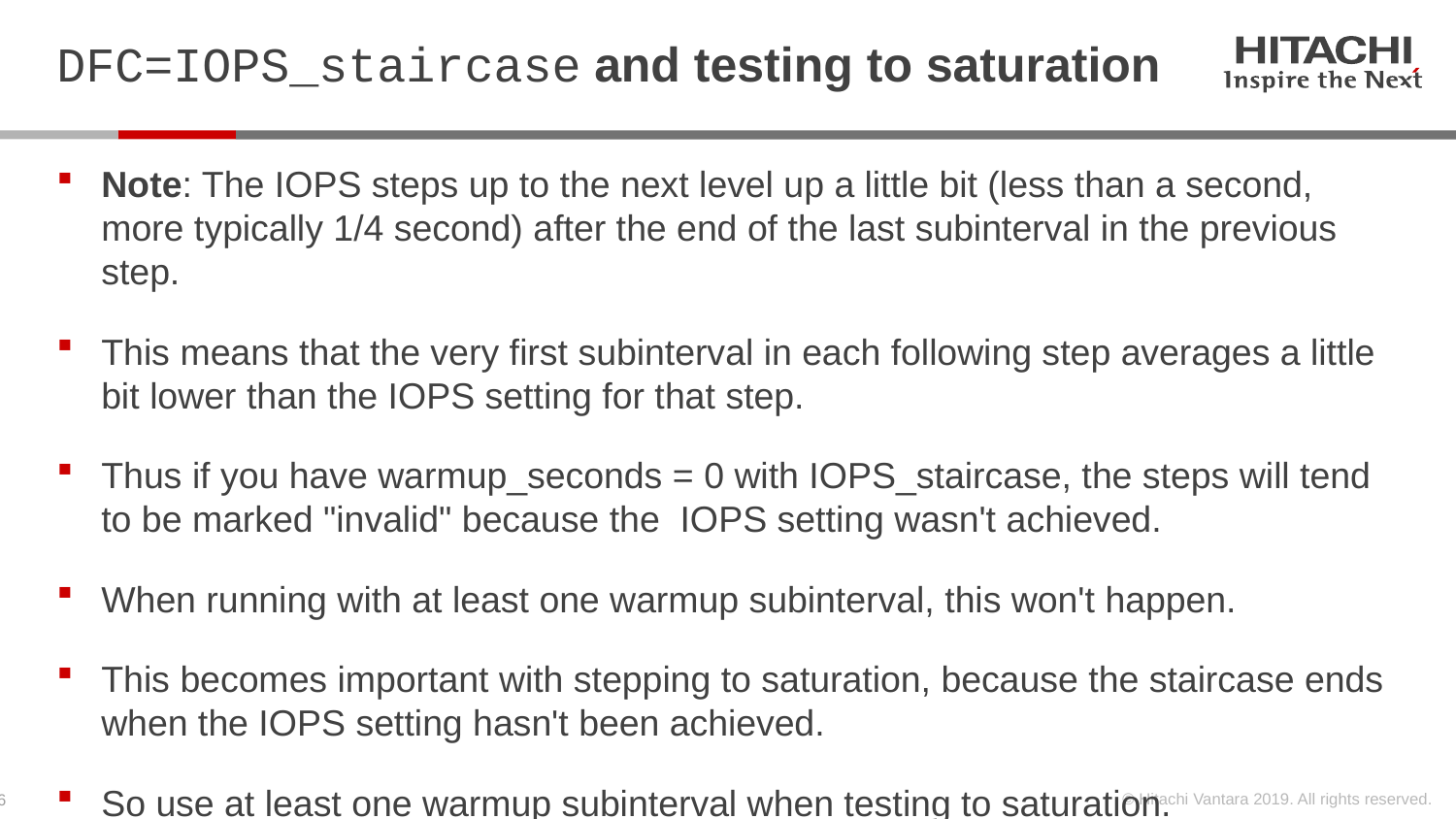

# DFC=IOPS_staircase and testing to saturation
Note: The IOPS steps up to the next level up a little bit (less than a second, more typically 1/4 second) after the end of the last subinterval in the previous step.
This means that the very first subinterval in each following step averages a little bit lower than the IOPS setting for that step.
Thus if you have warmup_seconds = 0 with IOPS_staircase, the steps will tend to be marked "invalid" because the  IOPS setting wasn't achieved.
When running with at least one warmup subinterval, this won't happen.
This becomes important with stepping to saturation, because the staircase ends when the IOPS setting hasn't been achieved.
So use at least one warmup subinterval when testing to saturation.